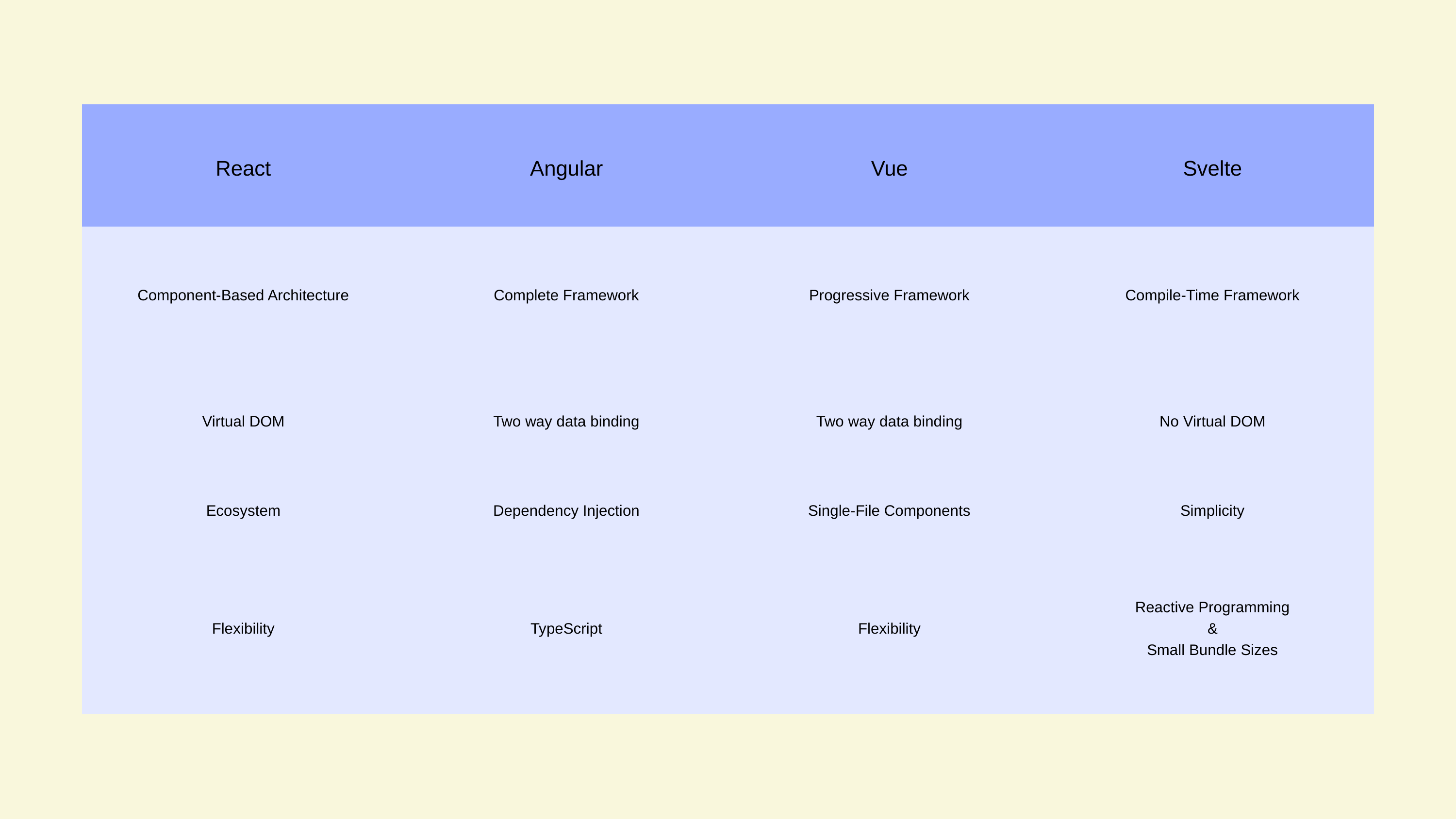

| React | Angular | Vue | Svelte |
| --- | --- | --- | --- |
| Component-Based Architecture | Complete Framework | Progressive Framework | Compile-Time Framework |
| Virtual DOM | Two way data binding | Two way data binding | No Virtual DOM |
| Ecosystem | Dependency Injection | Single-File Components | Simplicity |
| Flexibility | TypeScript | Flexibility | Reactive Programming & Small Bundle Sizes |